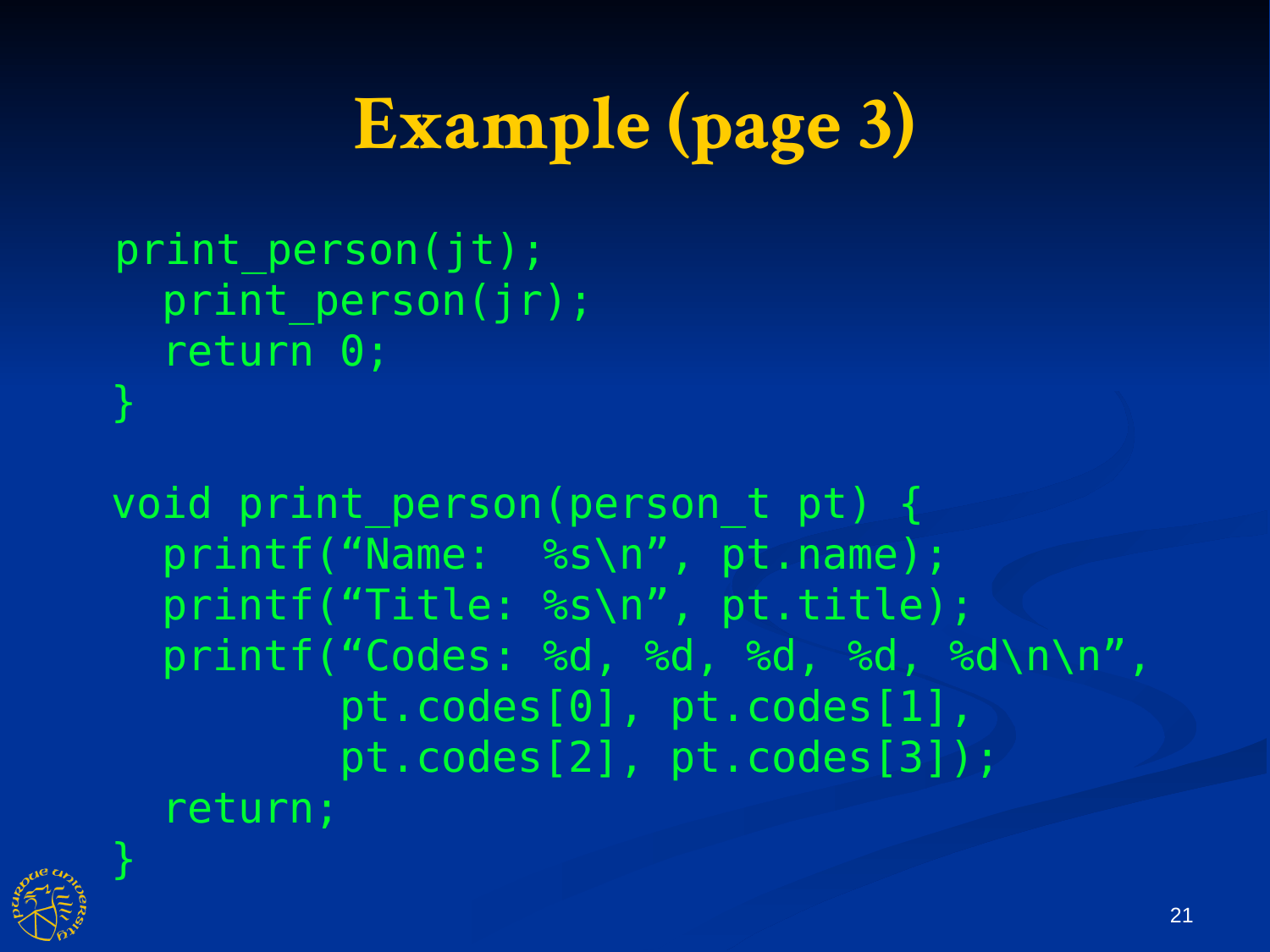

Example (page 3)
  print_person(jt);
  print_person(jr);
  return 0;
}
void print_person(person_t pt) {
  printf(“Name:  %s\n”, pt.name);
  printf(“Title: %s\n”, pt.title);
  printf(“Codes: %d, %d, %d, %d, %d\n\n”,
         pt.codes[0], pt.codes[1],
         pt.codes[2], pt.codes[3]);
  return;
}
21